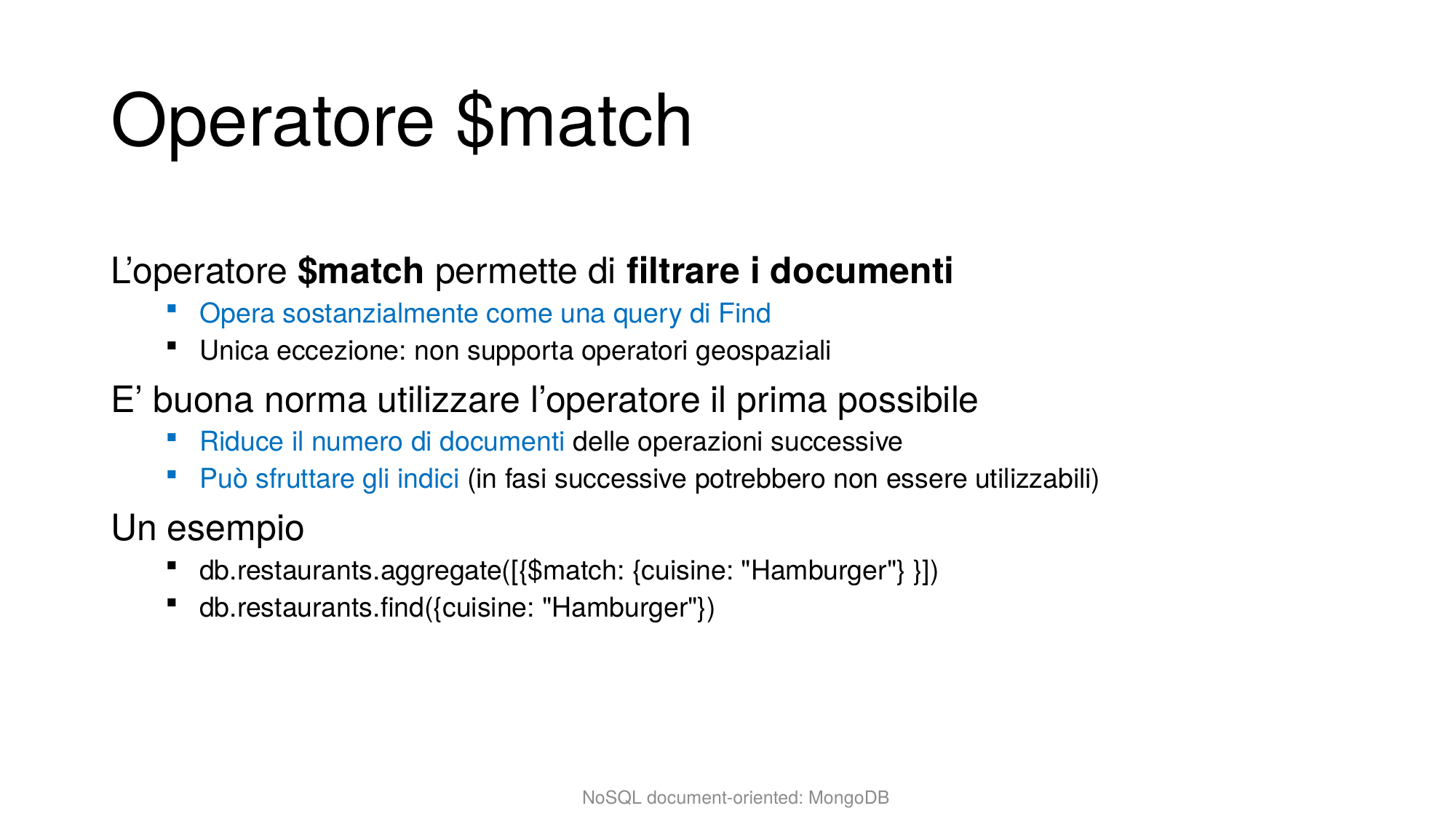

# Operatore $match
L’operatore $match permette di filtrare i documenti
Opera sostanzialmente come una query di Find
Unica eccezione: non supporta operatori geospaziali
E’ buona norma utilizzare l’operatore il prima possibile
Riduce il numero di documenti delle operazioni successive
Può sfruttare gli indici (in fasi successive potrebbero non essere utilizzabili)
Un esempio
db.restaurants.aggregate([{$match: {cuisine: "Hamburger"} }])
db.restaurants.find({cuisine: "Hamburger"})